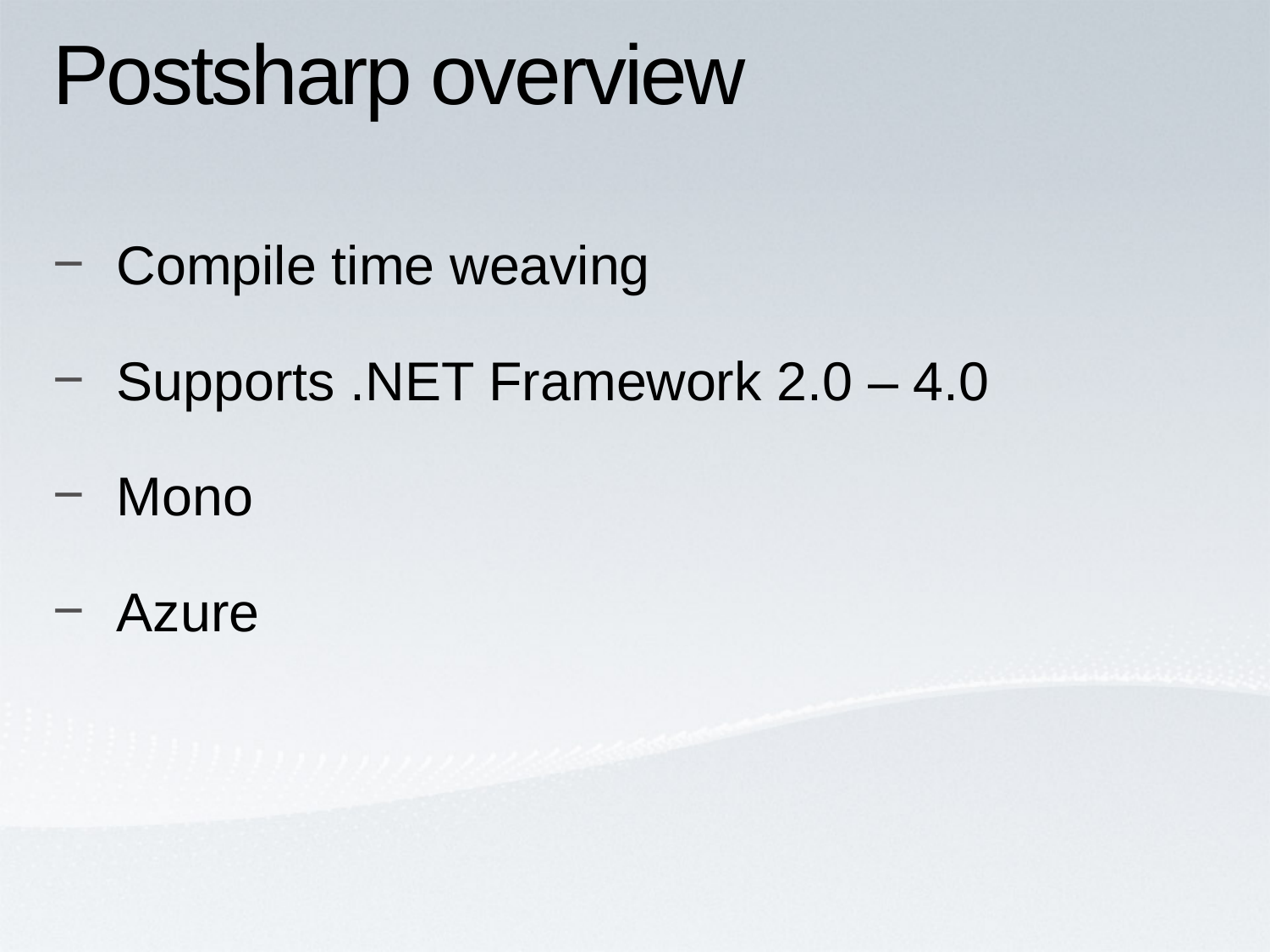

# Postsharp overview
Compile time weaving
Supports .NET Framework 2.0 – 4.0
Mono
Azure